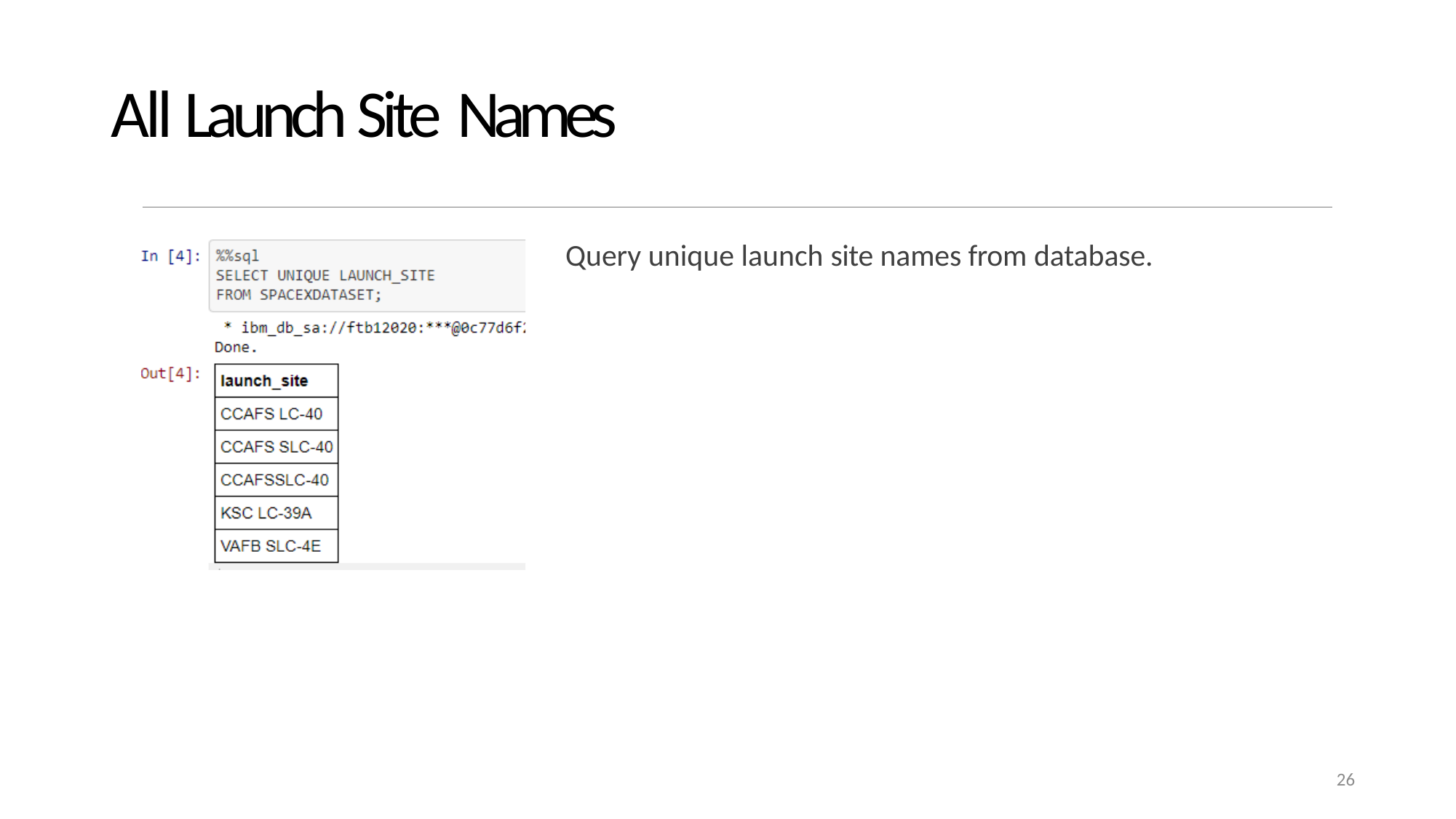

# All Launch Site Names

Query unique launch site names from database.

26